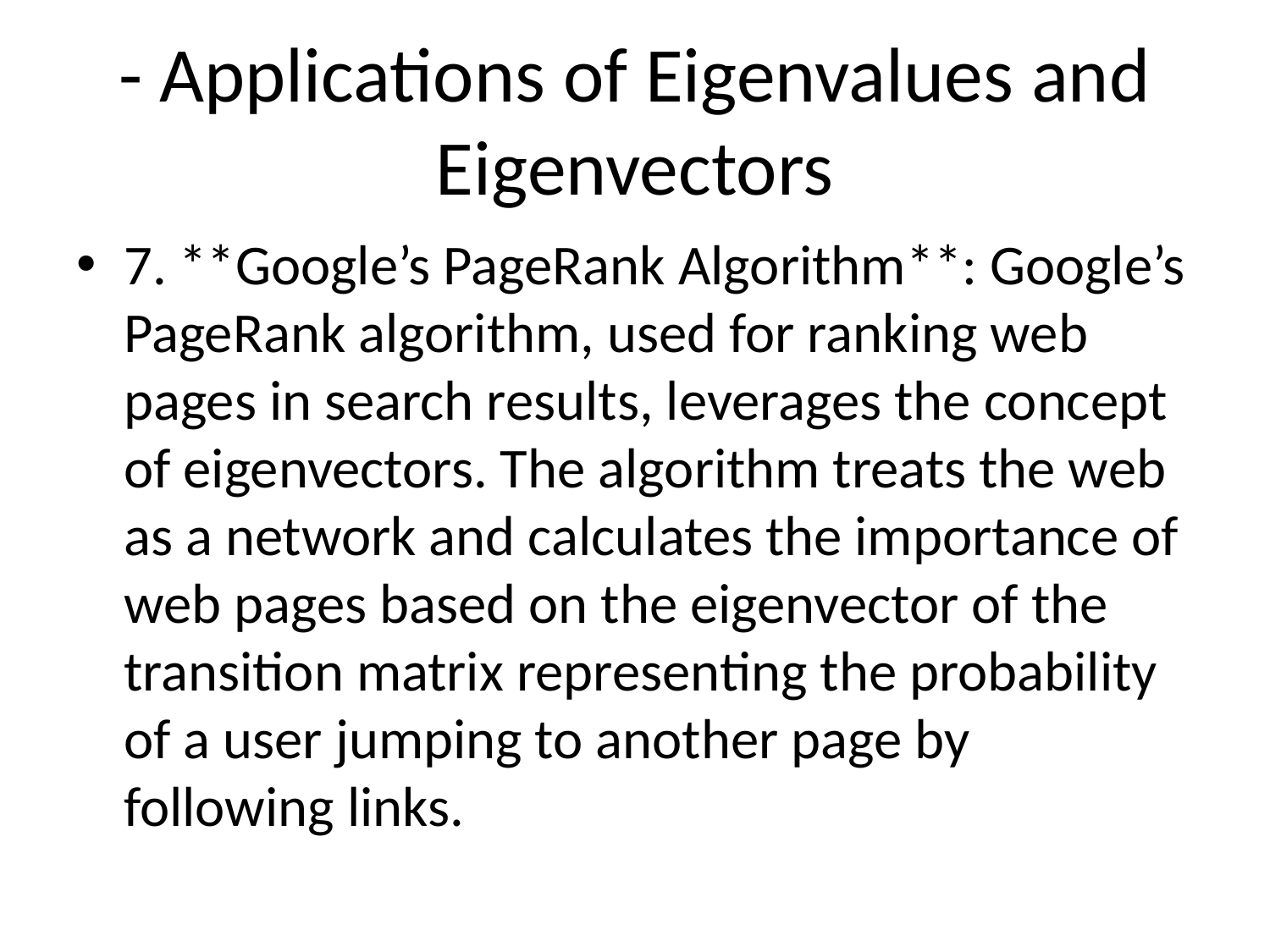

# - Applications of Eigenvalues and Eigenvectors
7. **Google’s PageRank Algorithm**: Google’s PageRank algorithm, used for ranking web pages in search results, leverages the concept of eigenvectors. The algorithm treats the web as a network and calculates the importance of web pages based on the eigenvector of the transition matrix representing the probability of a user jumping to another page by following links.